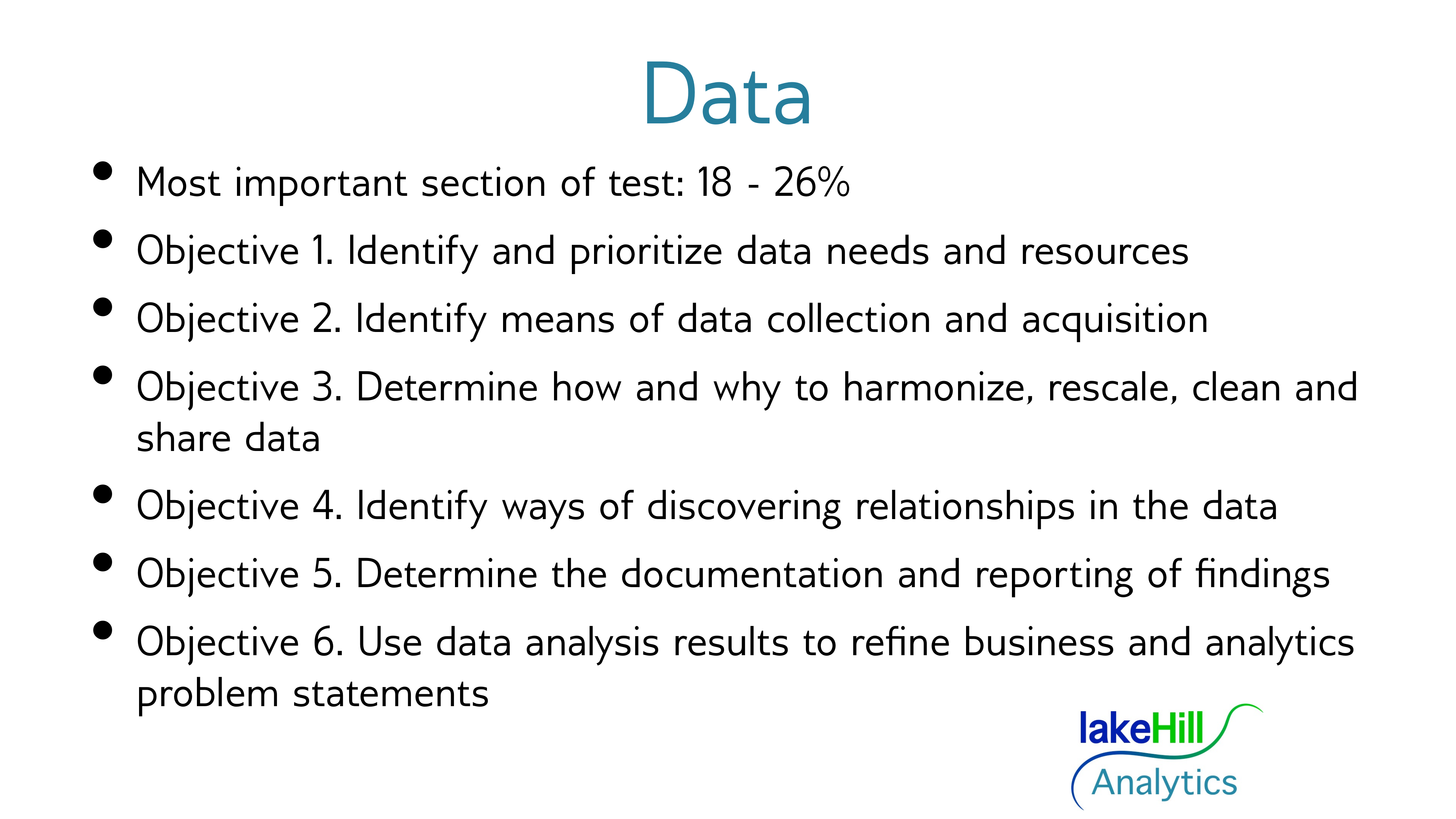

# Data
Most important section of test: 18 - 26%
Objective 1. Identify and prioritize data needs and resources
Objective 2. Identify means of data collection and acquisition
Objective 3. Determine how and why to harmonize, rescale, clean and share data
Objective 4. Identify ways of discovering relationships in the data
Objective 5. Determine the documentation and reporting of findings
Objective 6. Use data analysis results to refine business and analytics problem statements